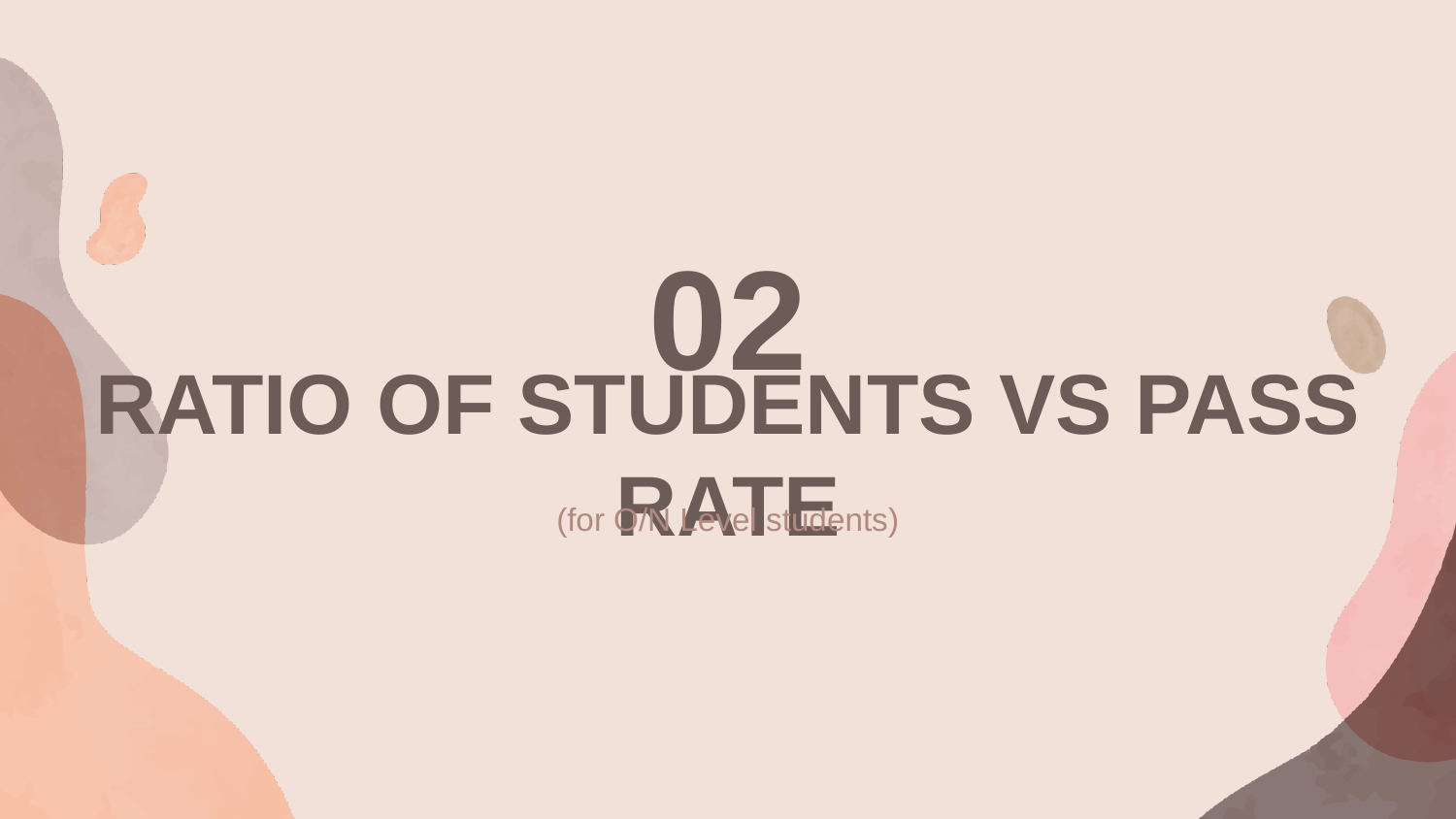

02
# RATIO OF STUDENTS VS PASS RATE
(for O/N Level students)